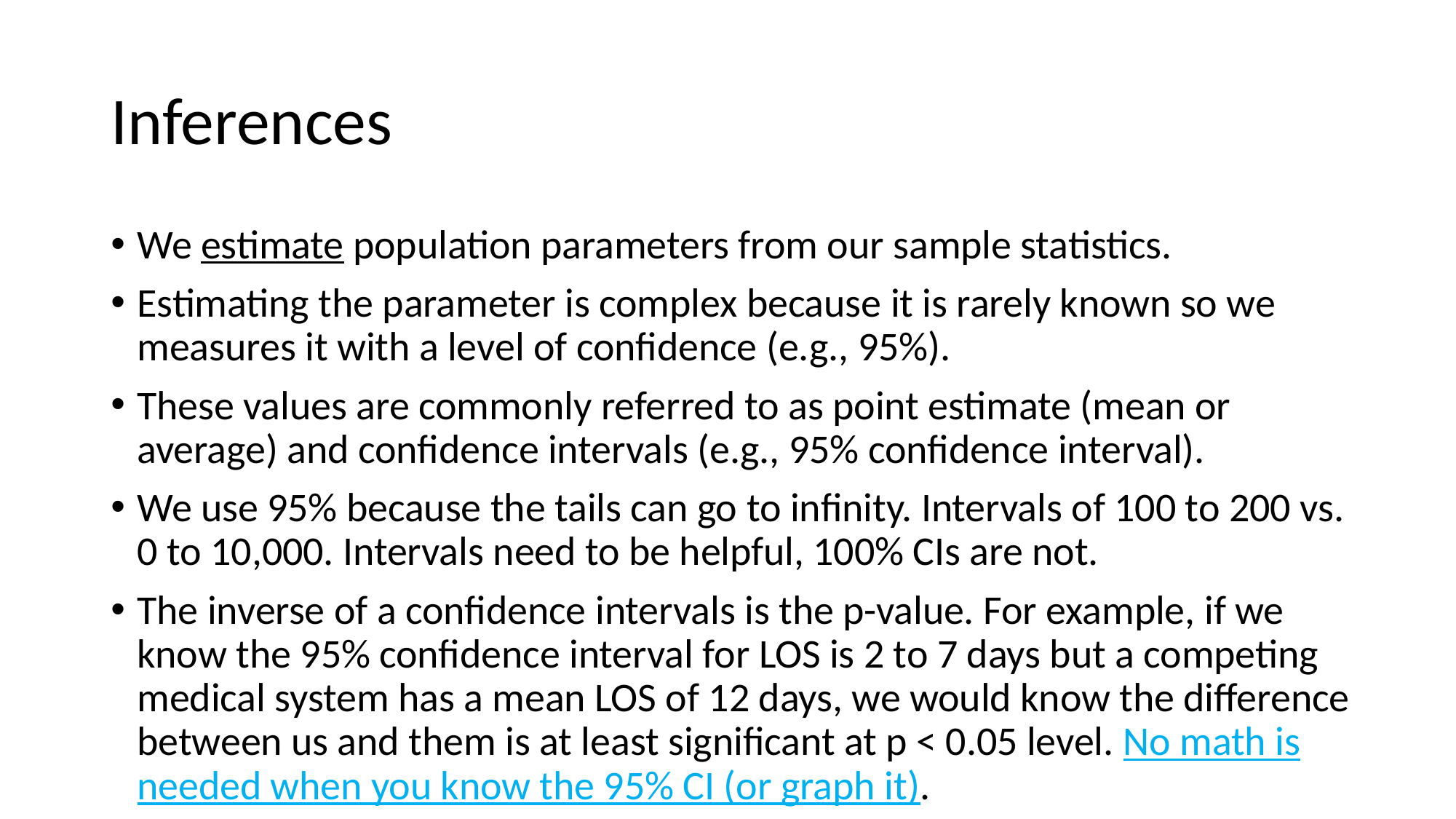

# Inferences
We estimate population parameters from our sample statistics.
Estimating the parameter is complex because it is rarely known so we measures it with a level of confidence (e.g., 95%).
These values are commonly referred to as point estimate (mean or average) and confidence intervals (e.g., 95% confidence interval).
We use 95% because the tails can go to infinity. Intervals of 100 to 200 vs. 0 to 10,000. Intervals need to be helpful, 100% CIs are not.
The inverse of a confidence intervals is the p-value. For example, if we know the 95% confidence interval for LOS is 2 to 7 days but a competing medical system has a mean LOS of 12 days, we would know the difference between us and them is at least significant at p < 0.05 level. No math is needed when you know the 95% CI (or graph it).